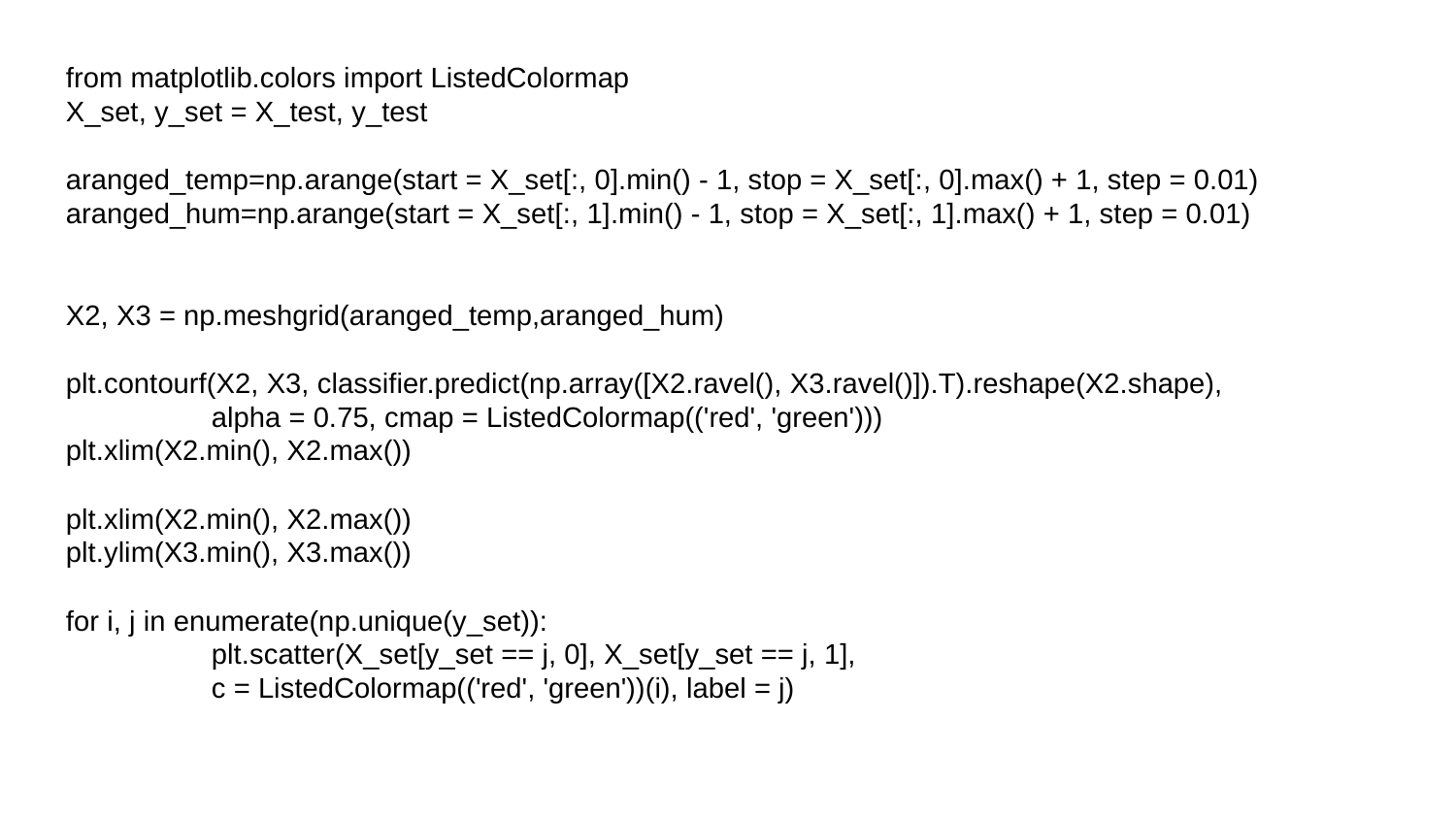

from matplotlib.colors import ListedColormap
X_set, y_set = X_test, y_test

aranged_temp=np.arange(start = X_set[:, 0].min() - 1, stop = X_set[:, 0].max() + 1, step = 0.01)
aranged_hum=np.arange(start = X_set[:, 1].min() - 1, stop = X_set[:, 1].max() + 1, step = 0.01)

X2, X3 = np.meshgrid(aranged_temp,aranged_hum)

plt.contourf(X2, X3, classifier.predict(np.array([X2.ravel(), X3.ravel()]).T).reshape(X2.shape),
         	alpha = 0.75, cmap = ListedColormap(('red', 'green')))
plt.xlim(X2.min(), X2.max())

plt.xlim(X2.min(), X2.max())
plt.ylim(X3.min(), X3.max())

for i, j in enumerate(np.unique(y_set)):
	plt.scatter(X_set[y_set == j, 0], X_set[y_set == j, 1],
            	c = ListedColormap(('red', 'green'))(i), label = j)